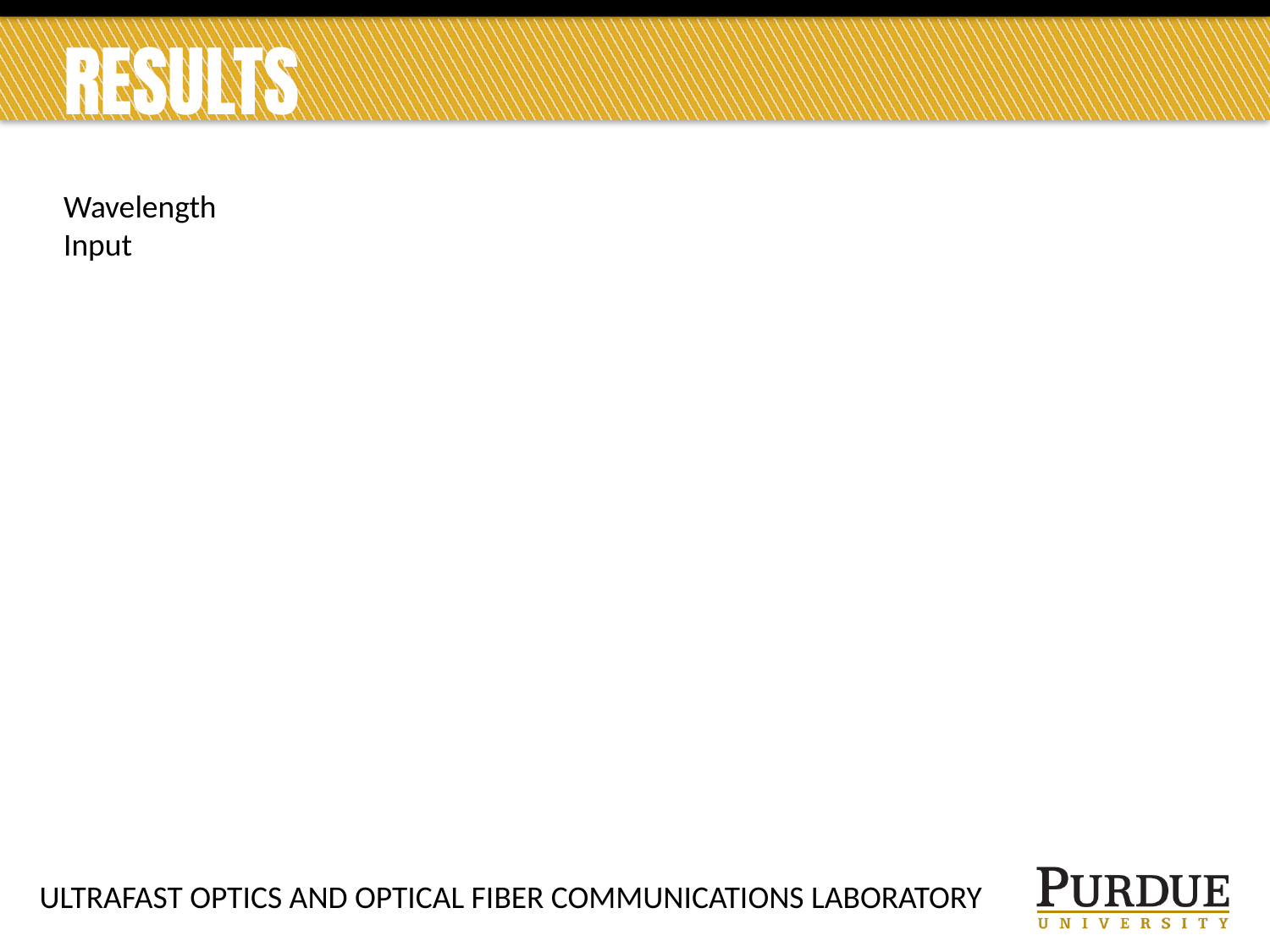

# results
Wavelength
Input
ULTRAFAST OPTICS AND OPTICAL FIBER COMMUNICATIONS LABORATORY